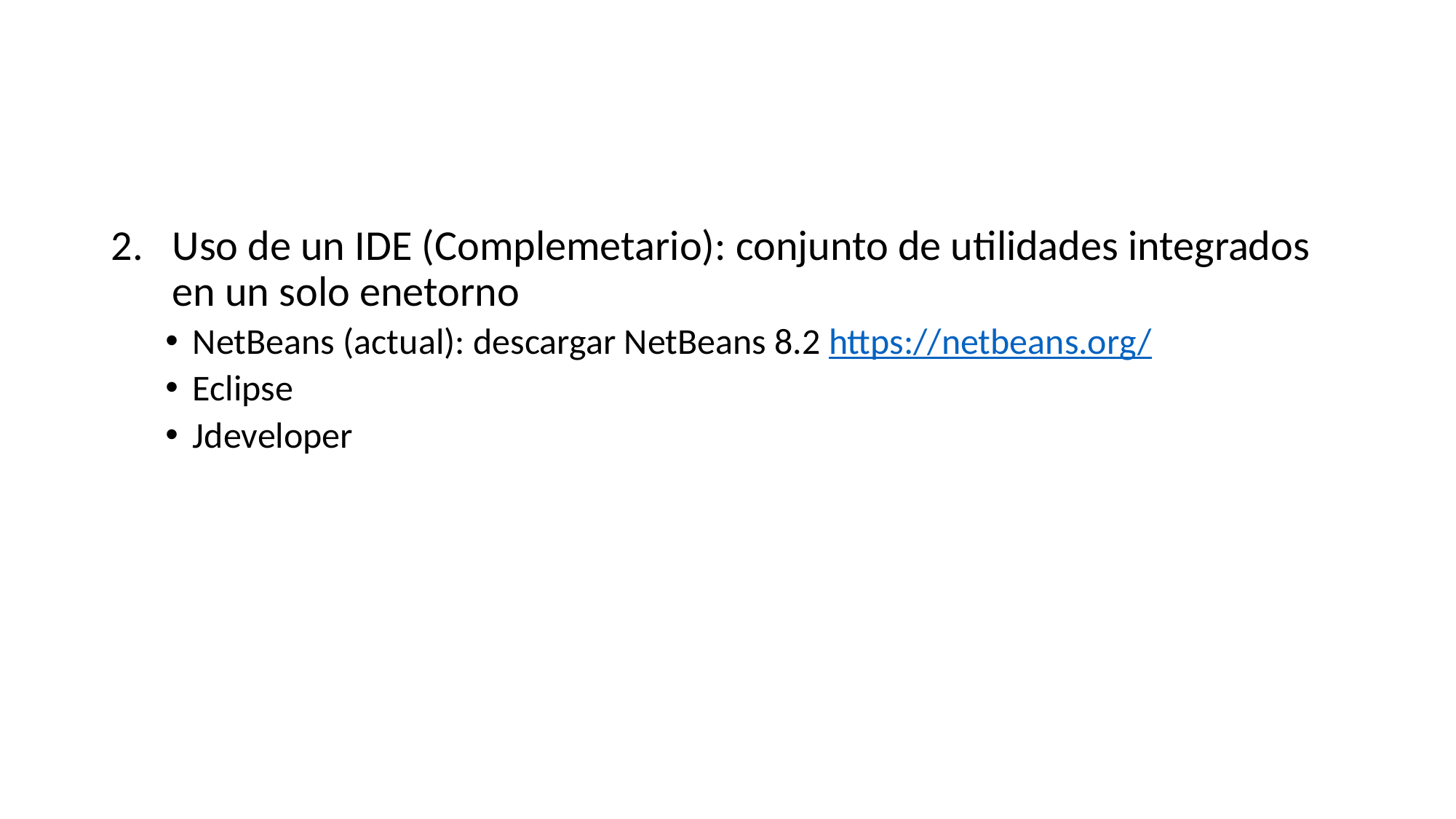

#
Uso de un IDE (Complemetario): conjunto de utilidades integrados en un solo enetorno
NetBeans (actual): descargar NetBeans 8.2 https://netbeans.org/
Eclipse
Jdeveloper